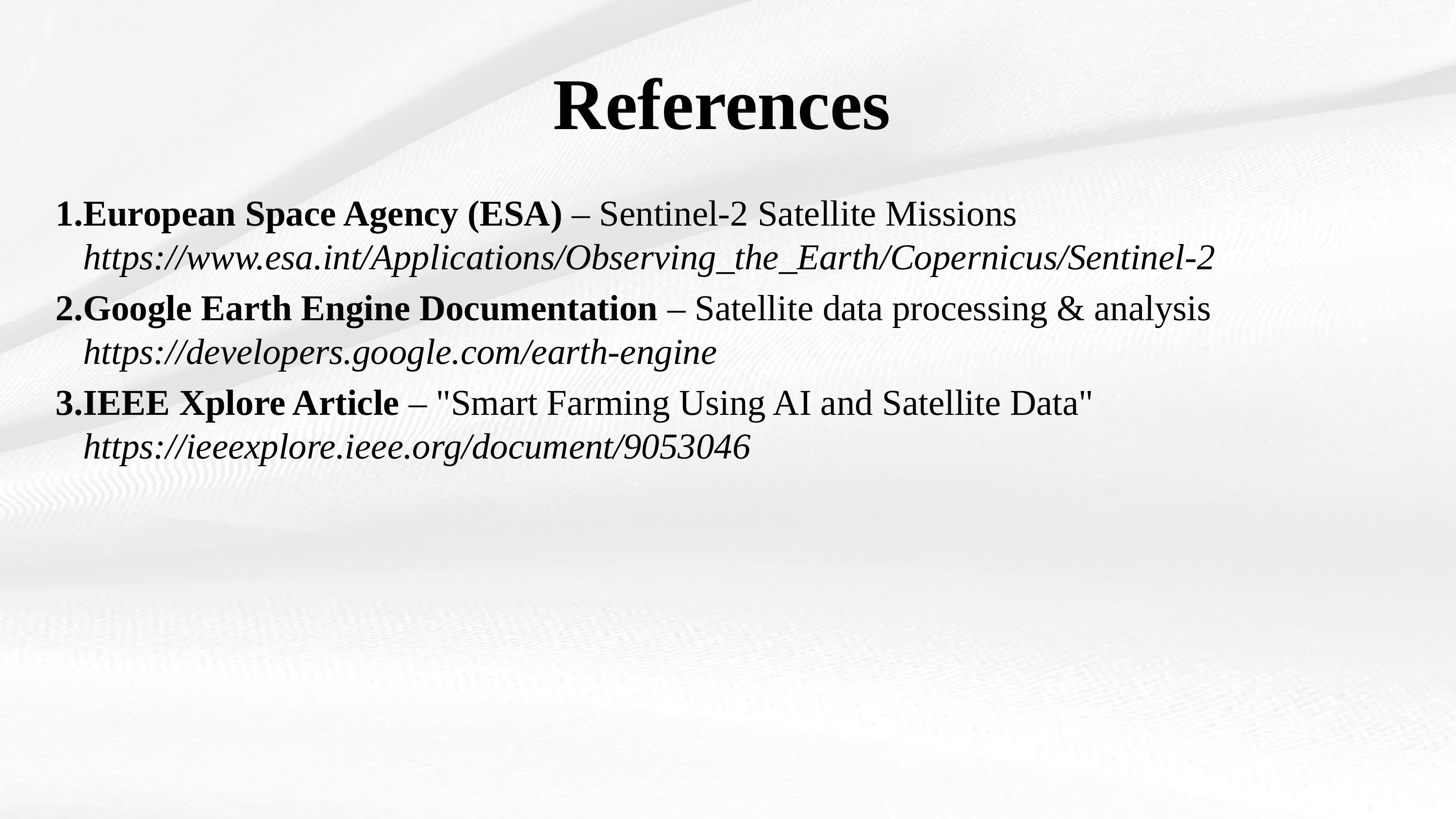

# References

European Space Agency (ESA) – Sentinel-2 Satellite Missions
https://www.esa.int/Applications/Observing_the_Earth/Copernicus/Sentinel-2
Google Earth Engine Documentation – Satellite data processing & analysis
https://developers.google.com/earth-engine
IEEE Xplore Article – "Smart Farming Using AI and Satellite Data"
https://ieeexplore.ieee.org/document/9053046